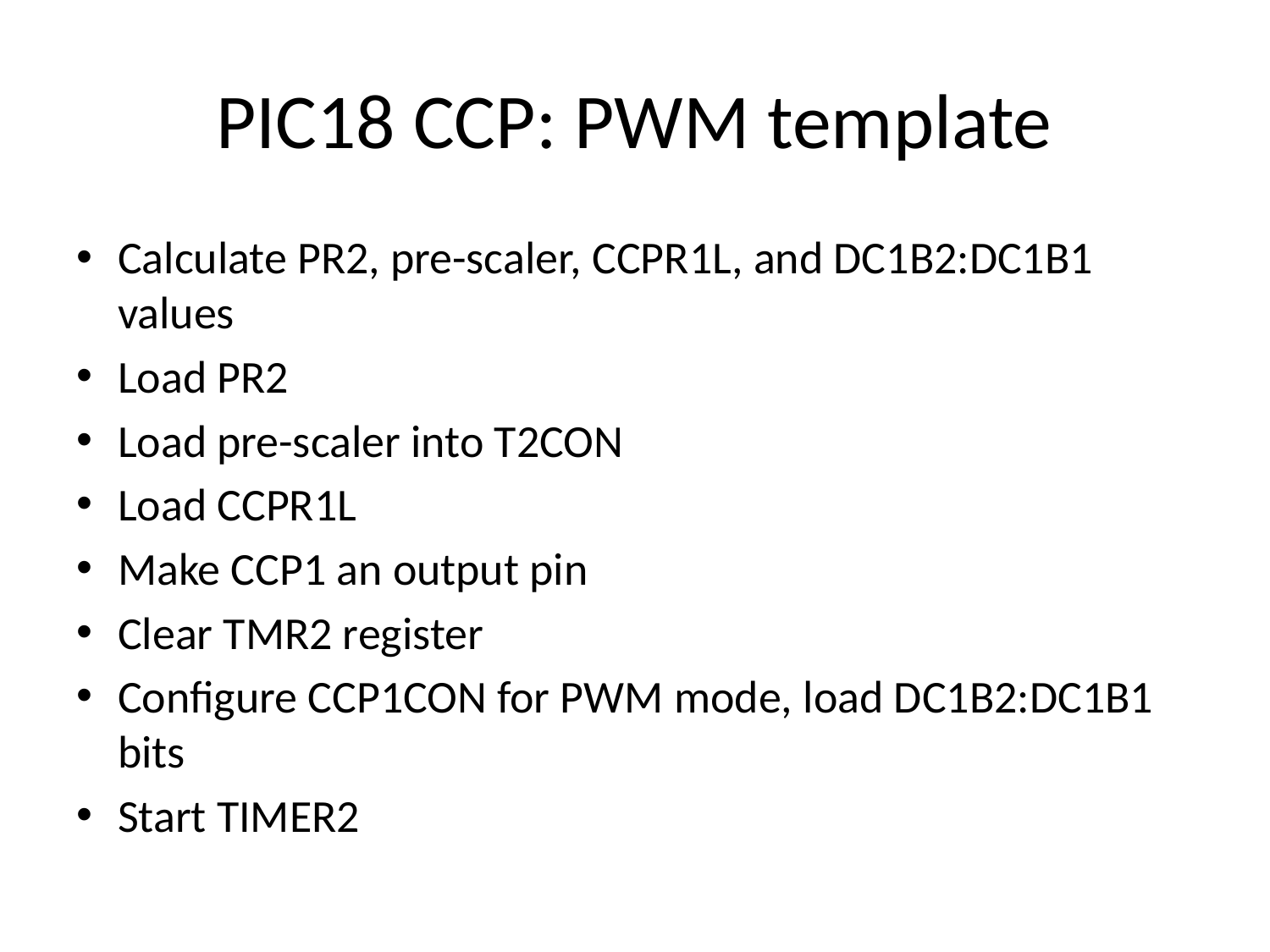

# PIC18 CCP: PWM template
Calculate PR2, pre-scaler, CCPR1L, and DC1B2:DC1B1 values
Load PR2
Load pre-scaler into T2CON
Load CCPR1L
Make CCP1 an output pin
Clear TMR2 register
Configure CCP1CON for PWM mode, load DC1B2:DC1B1 bits
Start TIMER2